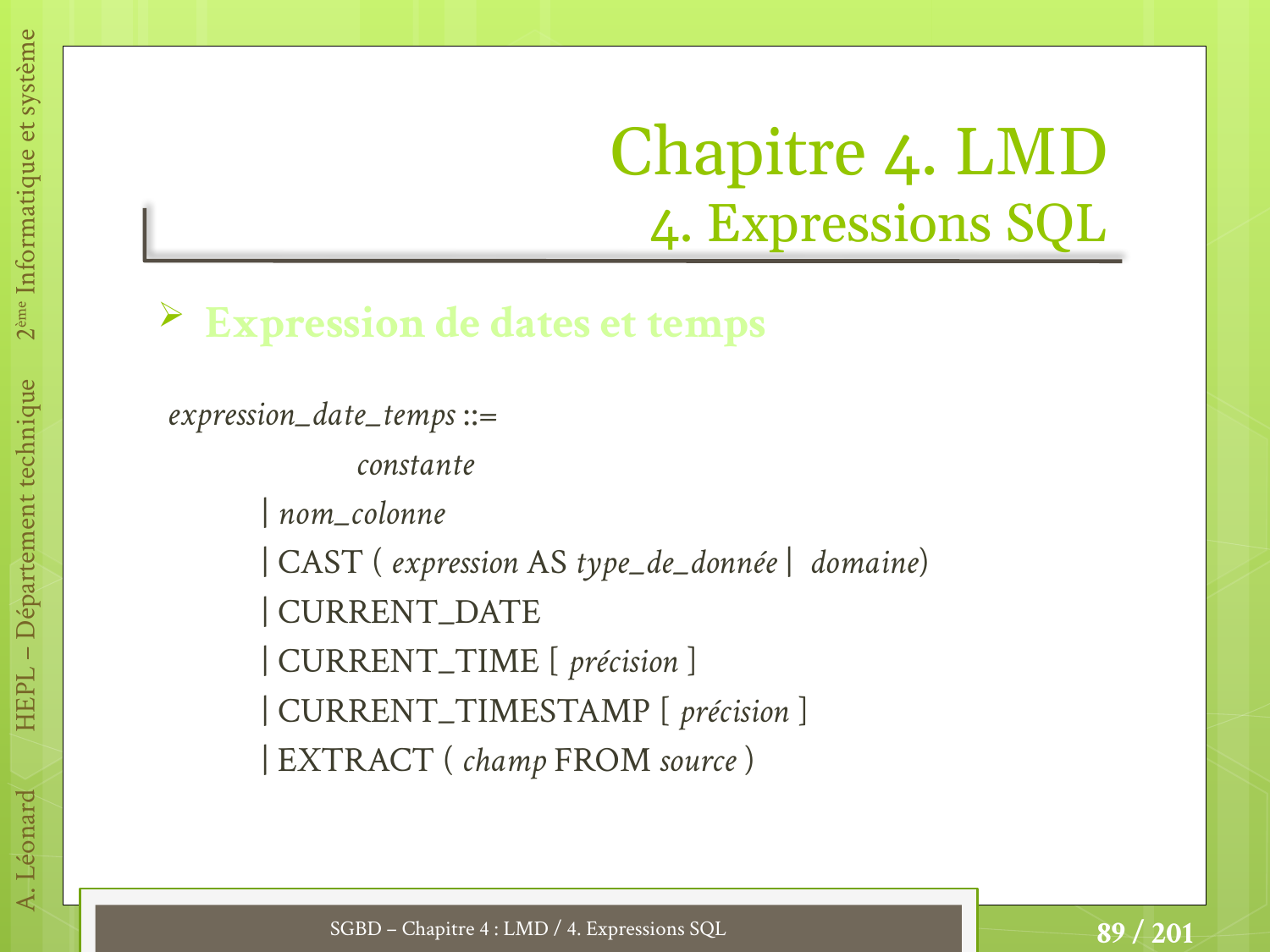

# Chapitre 4. LMD 4. Expressions SQL
Expression de dates et temps

expression_date_temps ::=
   		   constante
 | nom_colonne
 | CAST ( expression AS type_de_donnée |  domaine)
 | CURRENT_DATE
 | CURRENT_TIME [ précision ]
 | CURRENT_TIMESTAMP [ précision ]
 | EXTRACT ( champ FROM source )
SGBD – Chapitre 4 : LMD / 4. Expressions SQL